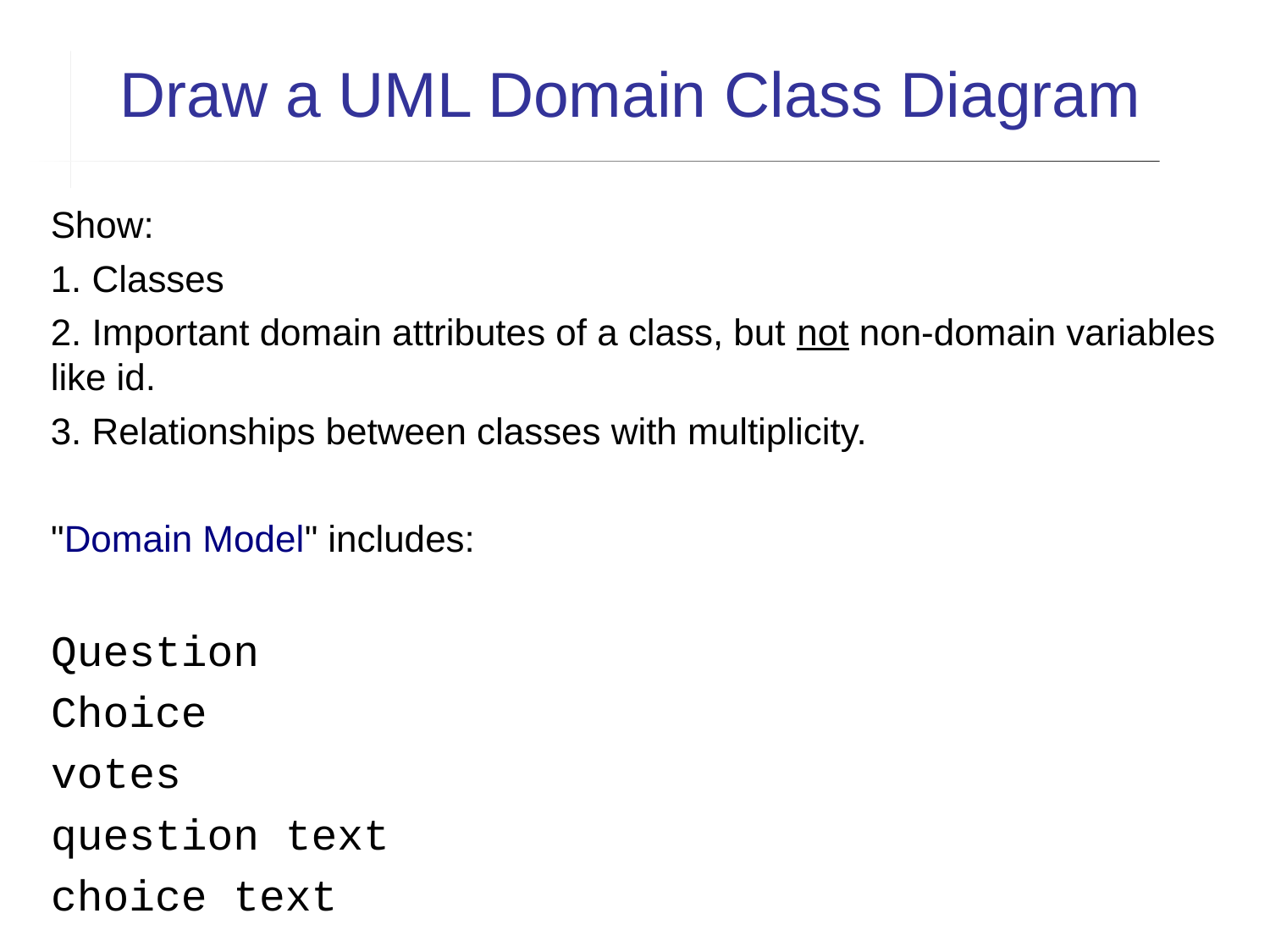

Draw a UML Domain Class Diagram
Show:
1. Classes
2. Important domain attributes of a class, but not non-domain variables like id.
3. Relationships between classes with multiplicity.

"Domain Model" includes:

Question
Choice
votes
question text
choice text